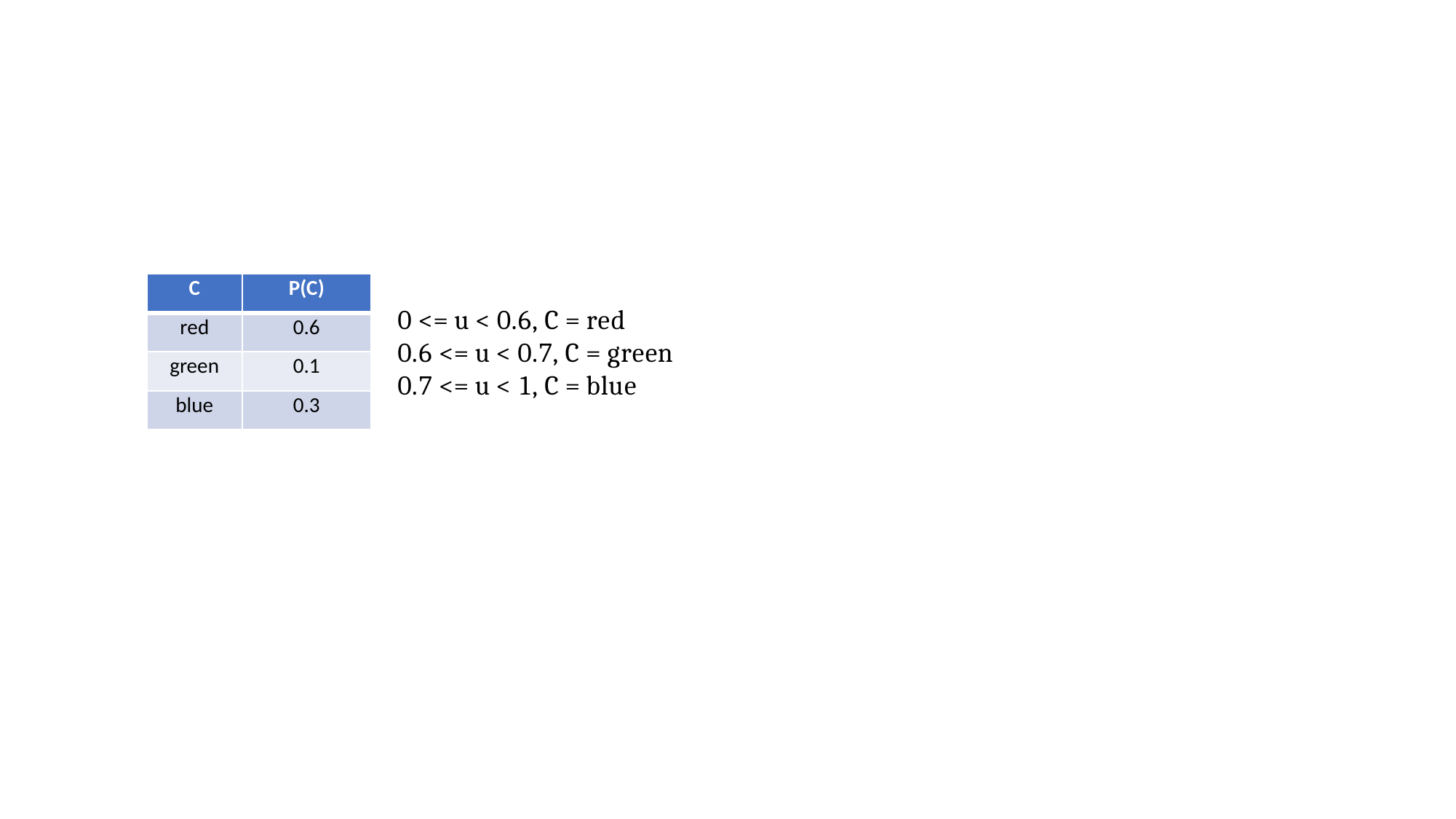

| C | P(C) |
| --- | --- |
| red | 0.6 |
| green | 0.1 |
| blue | 0.3 |
0 <= u < 0.6, C = red
0.6 <= u < 0.7, C = green
0.7 <= u < 1, C = blue